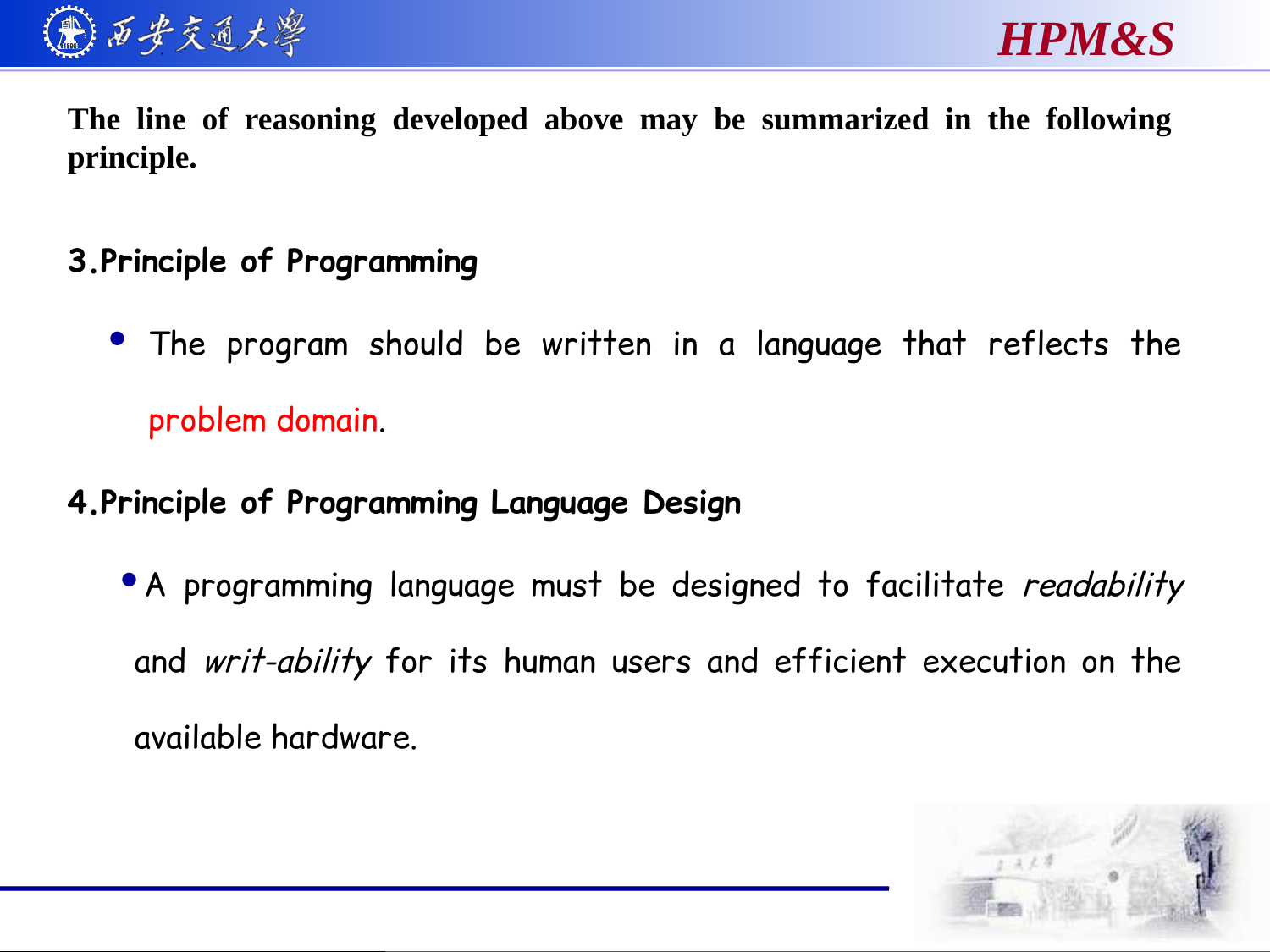

# The line of reasoning developed above may be summarized in the following principle.
3.Principle of Programming
The program should be written in a language that reflects the problem domain.
4.Principle of Programming Language Design
A programming language must be designed to facilitate readability and writ-ability for its human users and efficient execution on the available hardware.